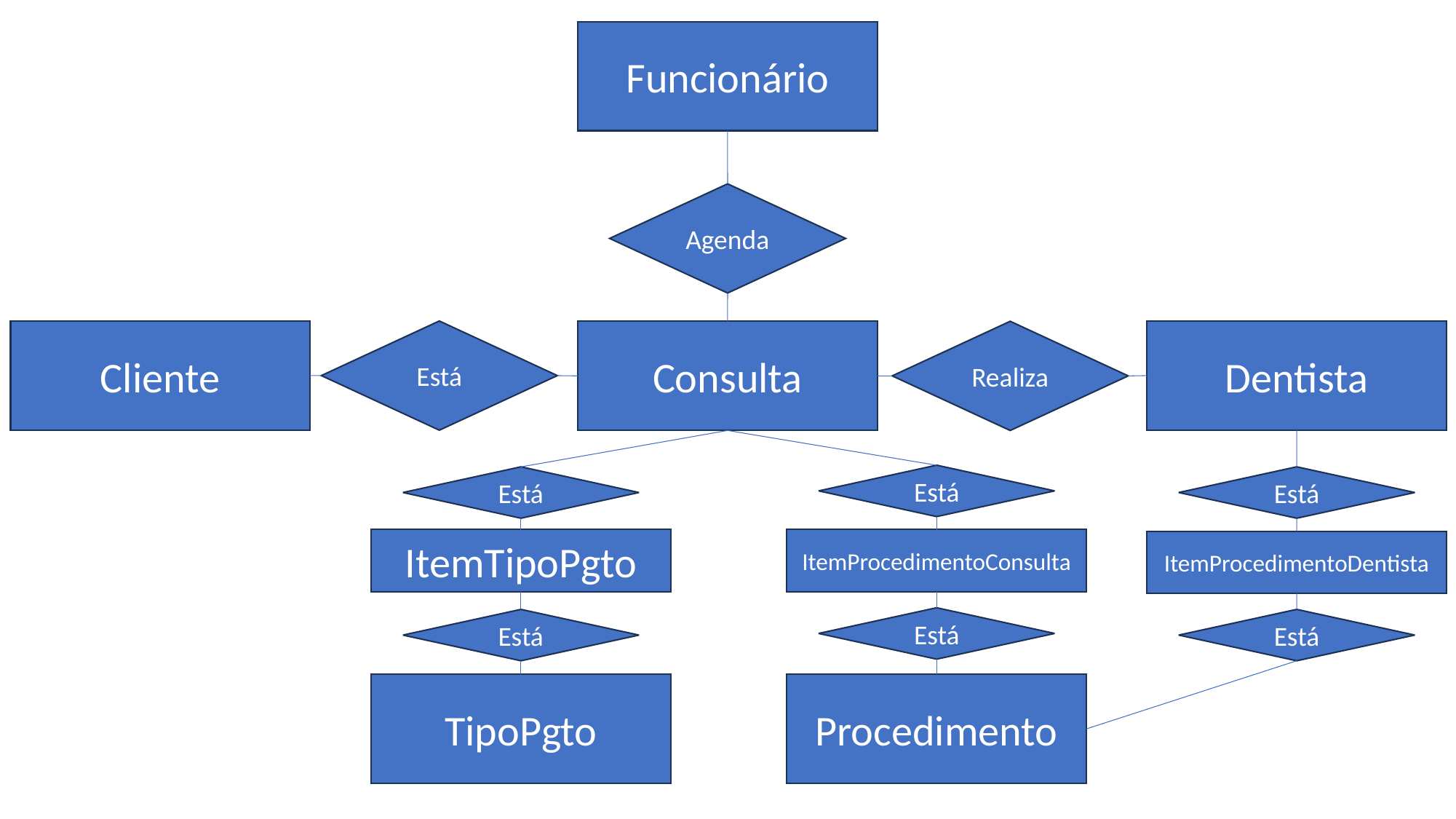

Funcionário
Agenda
Cliente
Está
Dentista
Consulta
Realiza
Está
Está
Está
ItemTipoPgto
ItemProcedimentoConsulta
ItemProcedimentoDentista
Está
Está
Está
TipoPgto
Procedimento